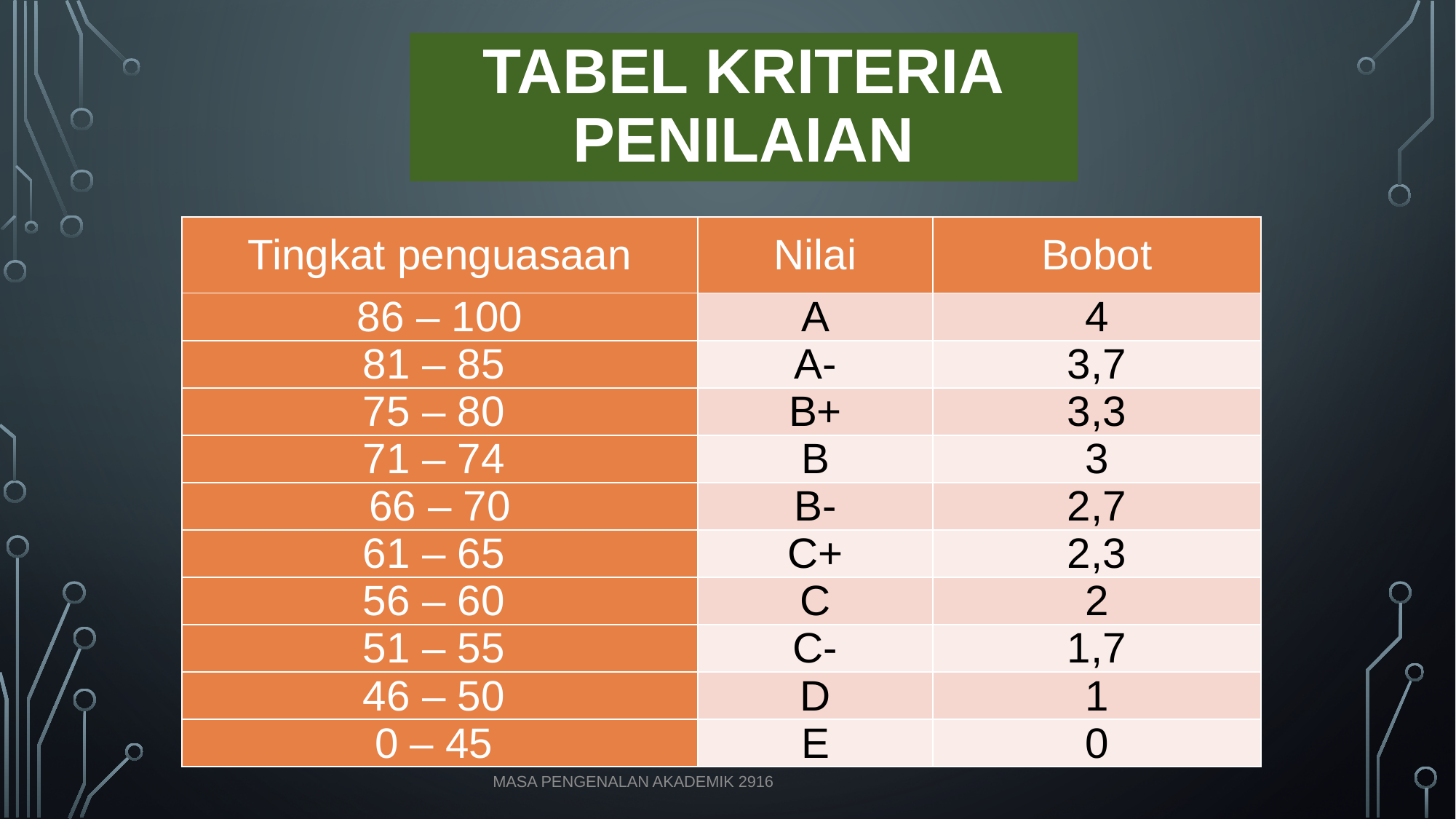

# TABEL KRITERIA PENILAIAN
| Tingkat penguasaan | Nilai | Bobot |
| --- | --- | --- |
| 86 – 100 | A | 4 |
| 81 – 85 | A- | 3,7 |
| 75 – 80 | B+ | 3,3 |
| 71 – 74 | B | 3 |
| 66 – 70 | B- | 2,7 |
| 61 – 65 | C+ | 2,3 |
| 56 – 60 | C | 2 |
| 51 – 55 | C- | 1,7 |
| 46 – 50 | D | 1 |
| 0 – 45 | E | 0 |
Masa Pengenalan Akademik 2916